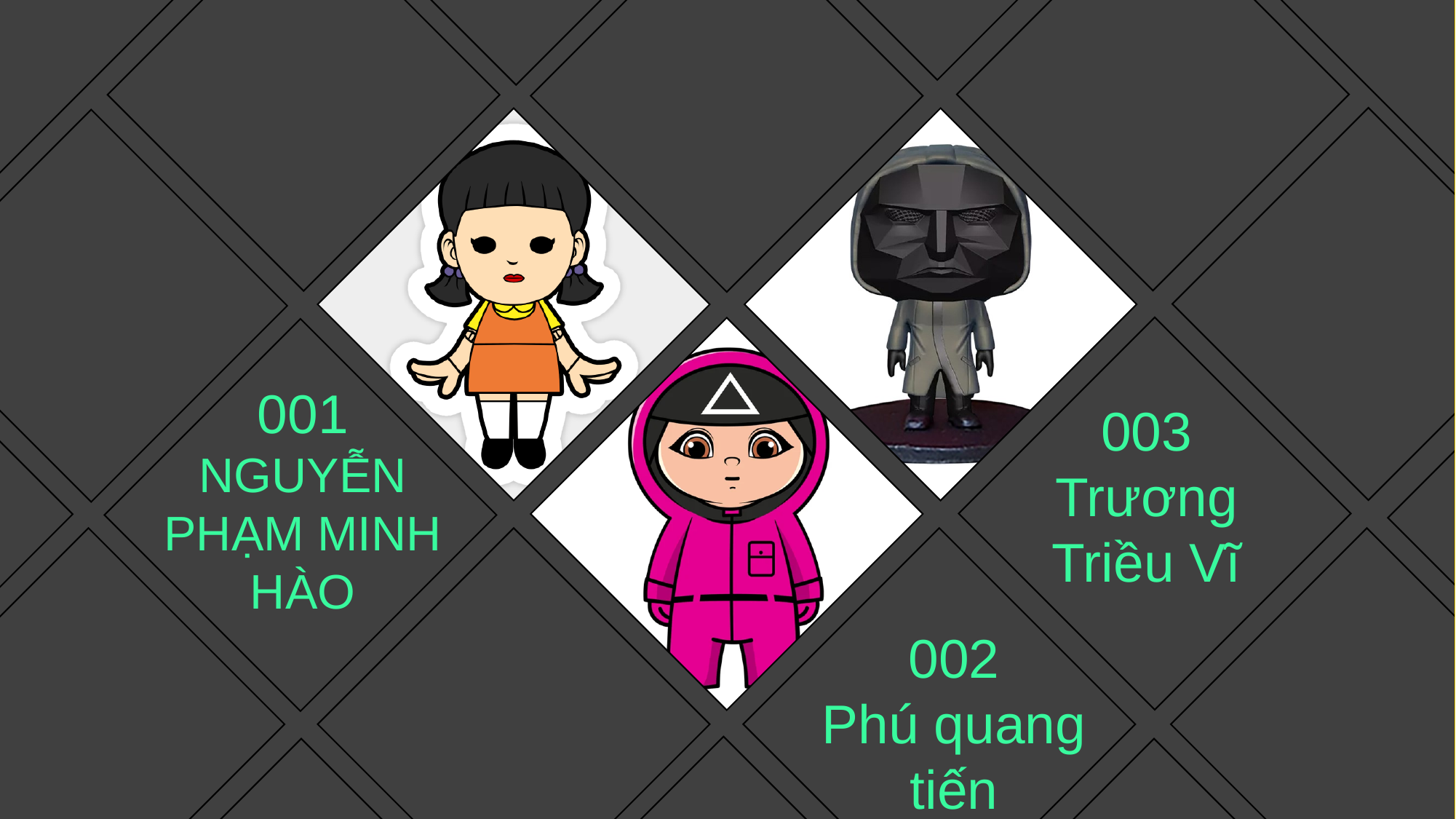

001
NGUYỄN PHẠM MINH HÀO
003
Trương Triều Vĩ

002
Phú quang tiến